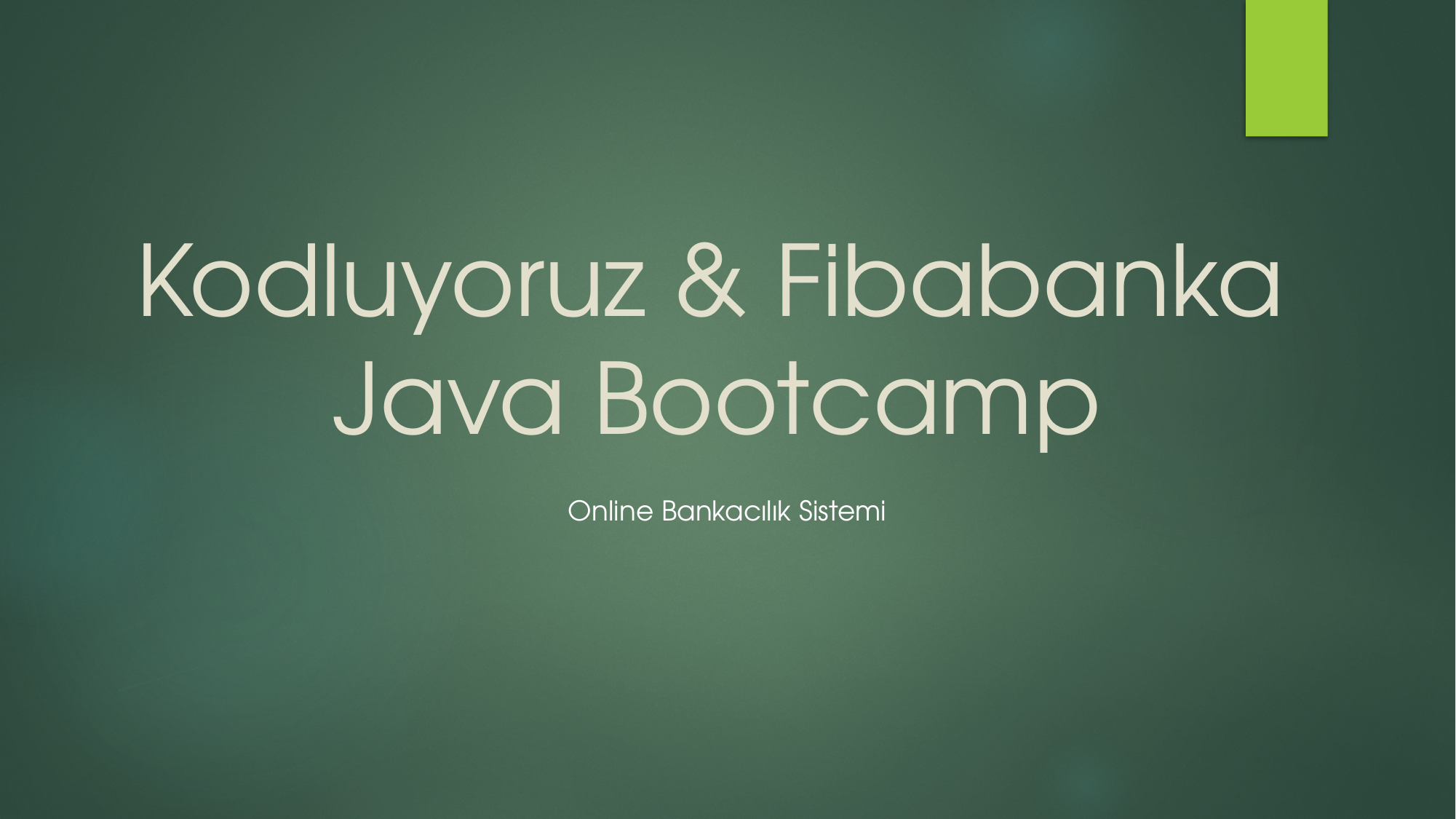

# Kodluyoruz & Fibabanka 			Java Bootcamp
Online Bankacılık Sistemi